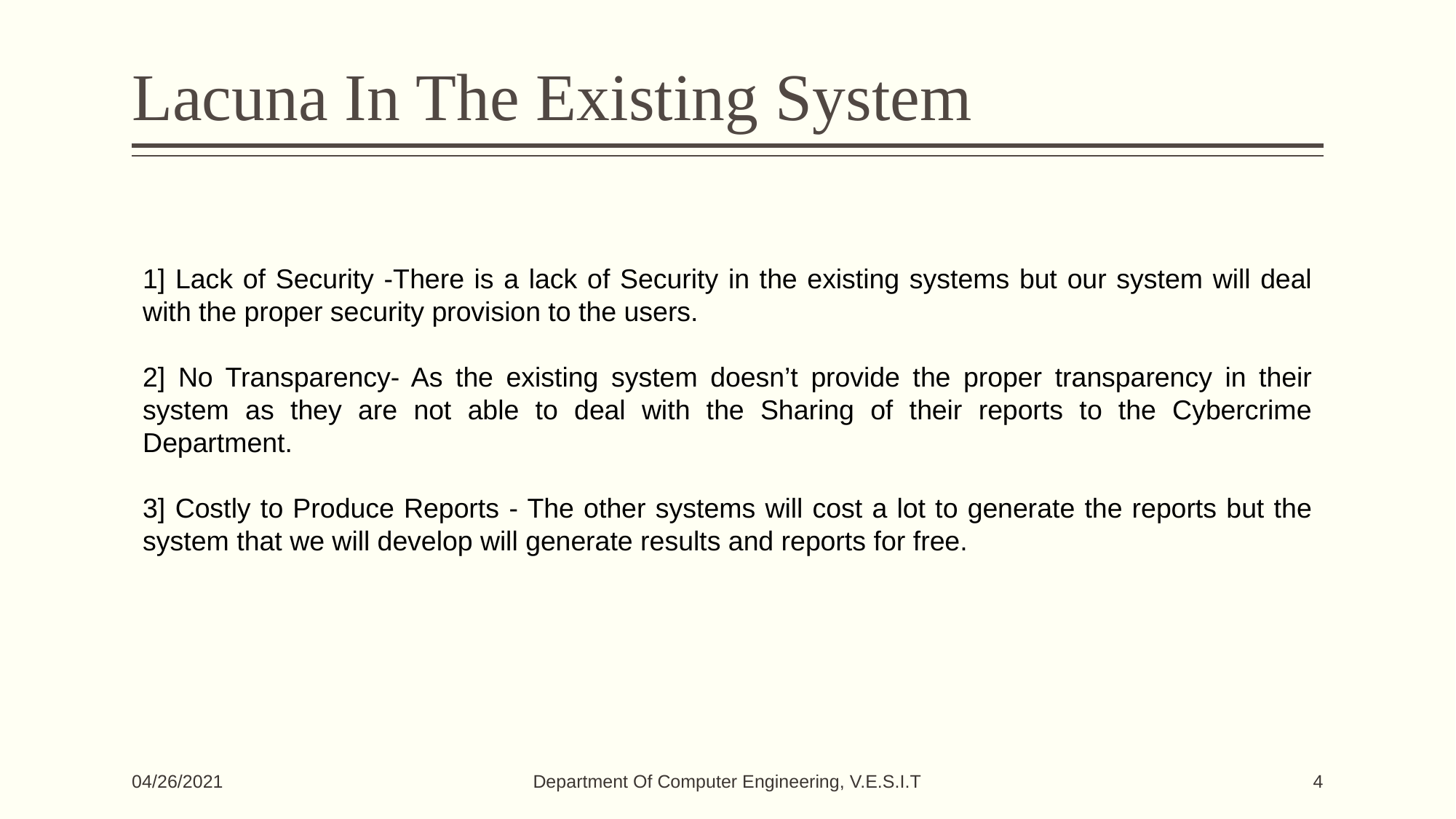

# Lacuna In The Existing System
1] Lack of Security -There is a lack of Security in the existing systems but our system will deal with the proper security provision to the users.

2] No Transparency- As the existing system doesn’t provide the proper transparency in their system as they are not able to deal with the Sharing of their reports to the Cybercrime Department.

3] Costly to Produce Reports - The other systems will cost a lot to generate the reports but the system that we will develop will generate results and reports for free.
Department Of Computer Engineering, V.E.S.I.T
04/26/2021
4